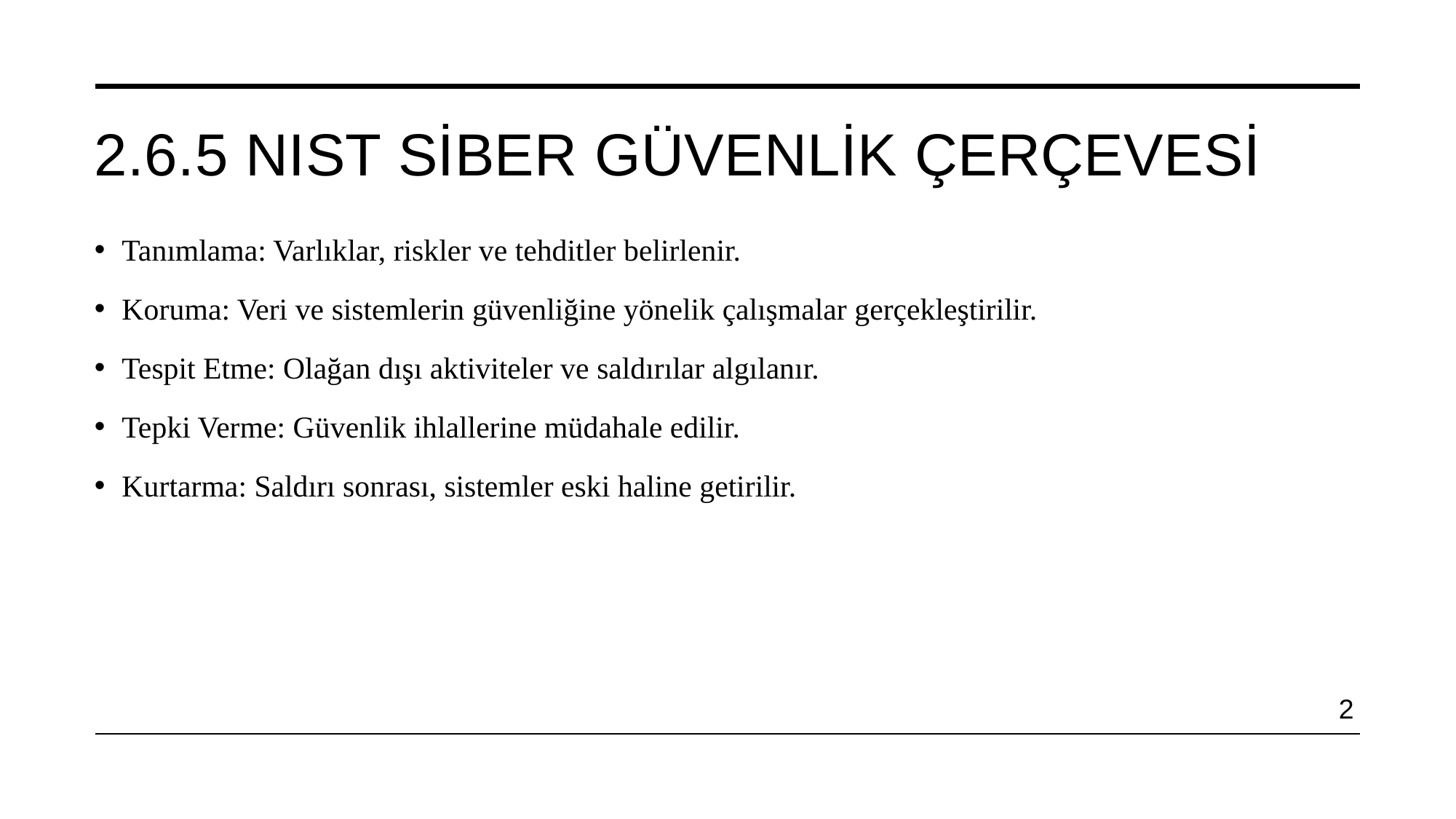

# 2.6.5 NIST Siber Güvenlik Çerçevesi
Tanımlama: Varlıklar, riskler ve tehditler belirlenir.
Koruma: Veri ve sistemlerin güvenliğine yönelik çalışmalar gerçekleştirilir.
Tespit Etme: Olağan dışı aktiviteler ve saldırılar algılanır.
Tepki Verme: Güvenlik ihlallerine müdahale edilir.
Kurtarma: Saldırı sonrası, sistemler eski haline getirilir.
2